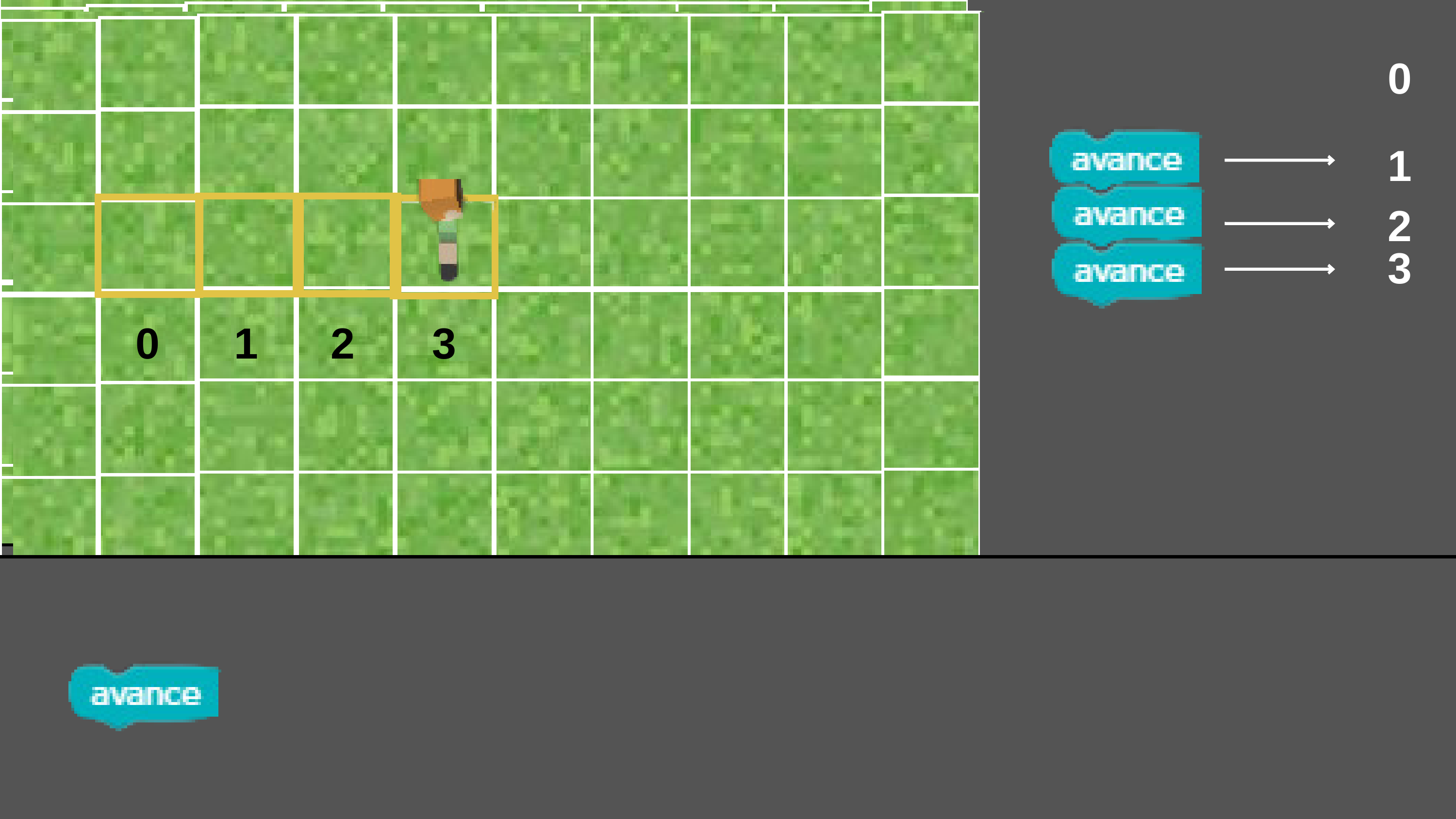

0
0

1
1

2

2

3

3

0
1
2
3
0
1
2
3